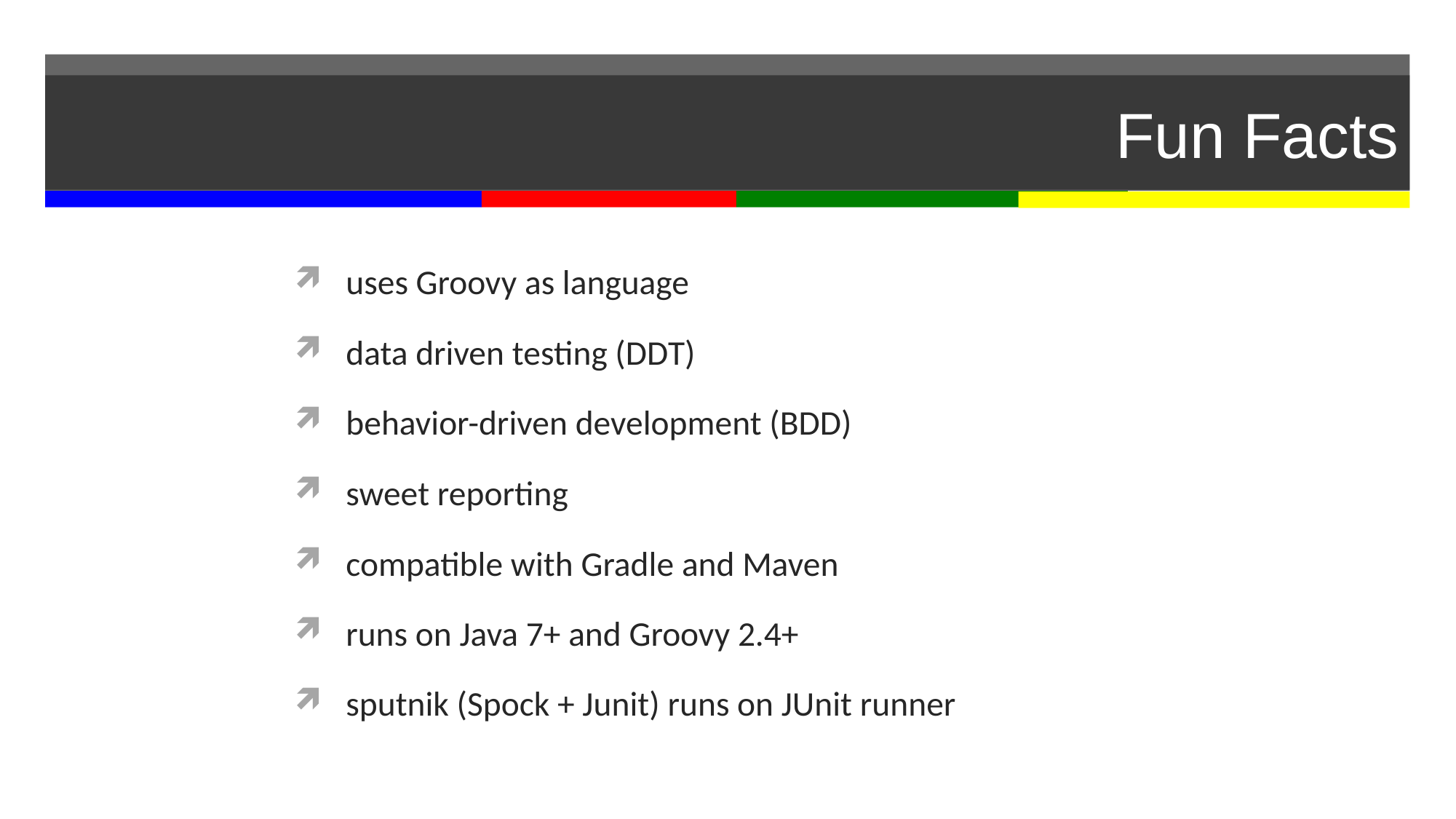

# Fun Facts
uses Groovy as language
data driven testing (DDT)
behavior-driven development (BDD)
sweet reporting
compatible with Gradle and Maven
runs on Java 7+ and Groovy 2.4+
sputnik (Spock + Junit) runs on JUnit runner